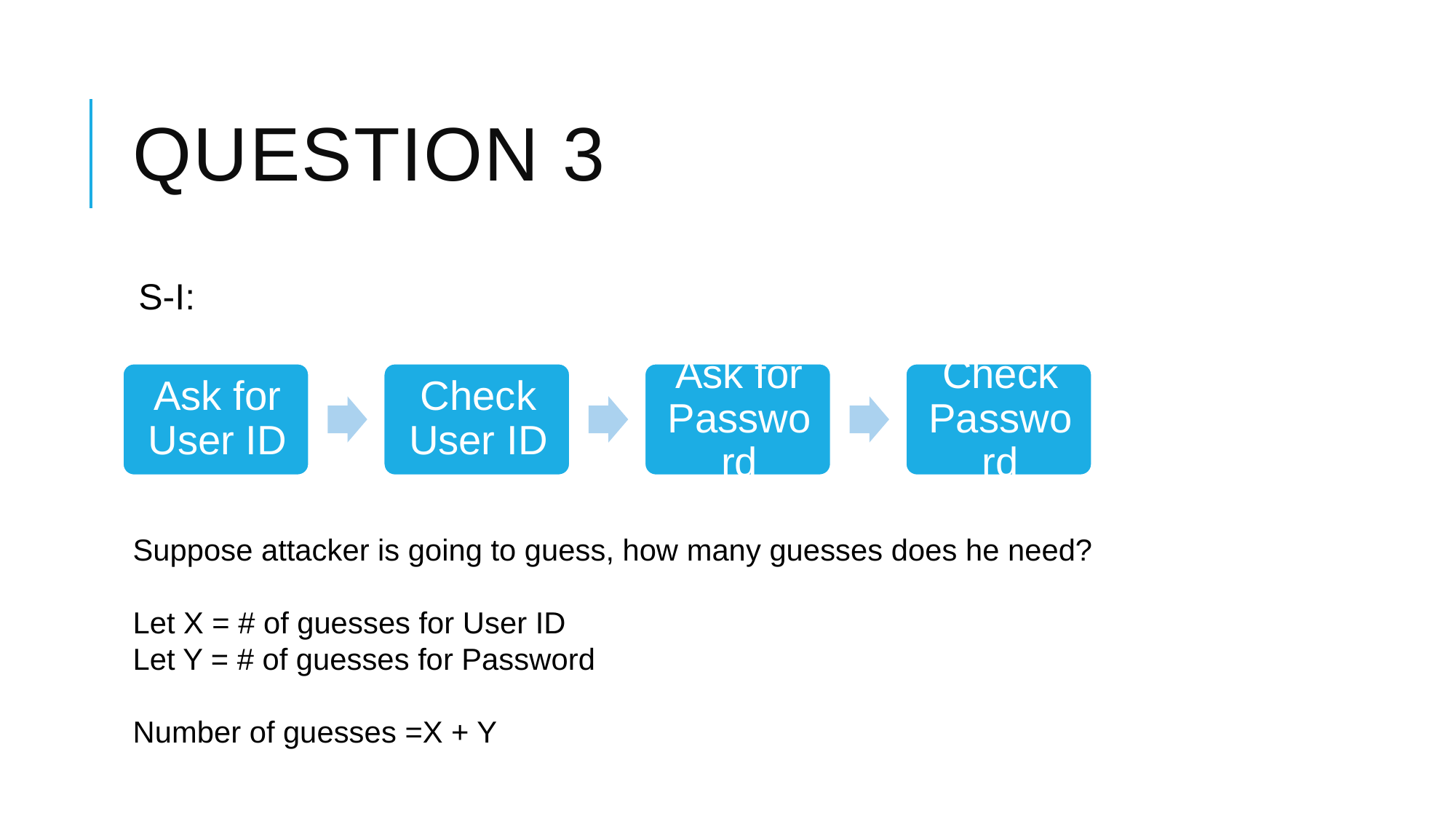

# Question 3
Ask for User ID

Check User ID

Ask for Password

Check Password
S-I:

Suppose attacker is going to guess, how many guesses does he need?

Let X = # of guesses for User ID
Let Y = # of guesses for Password

Number of guesses =X + Y